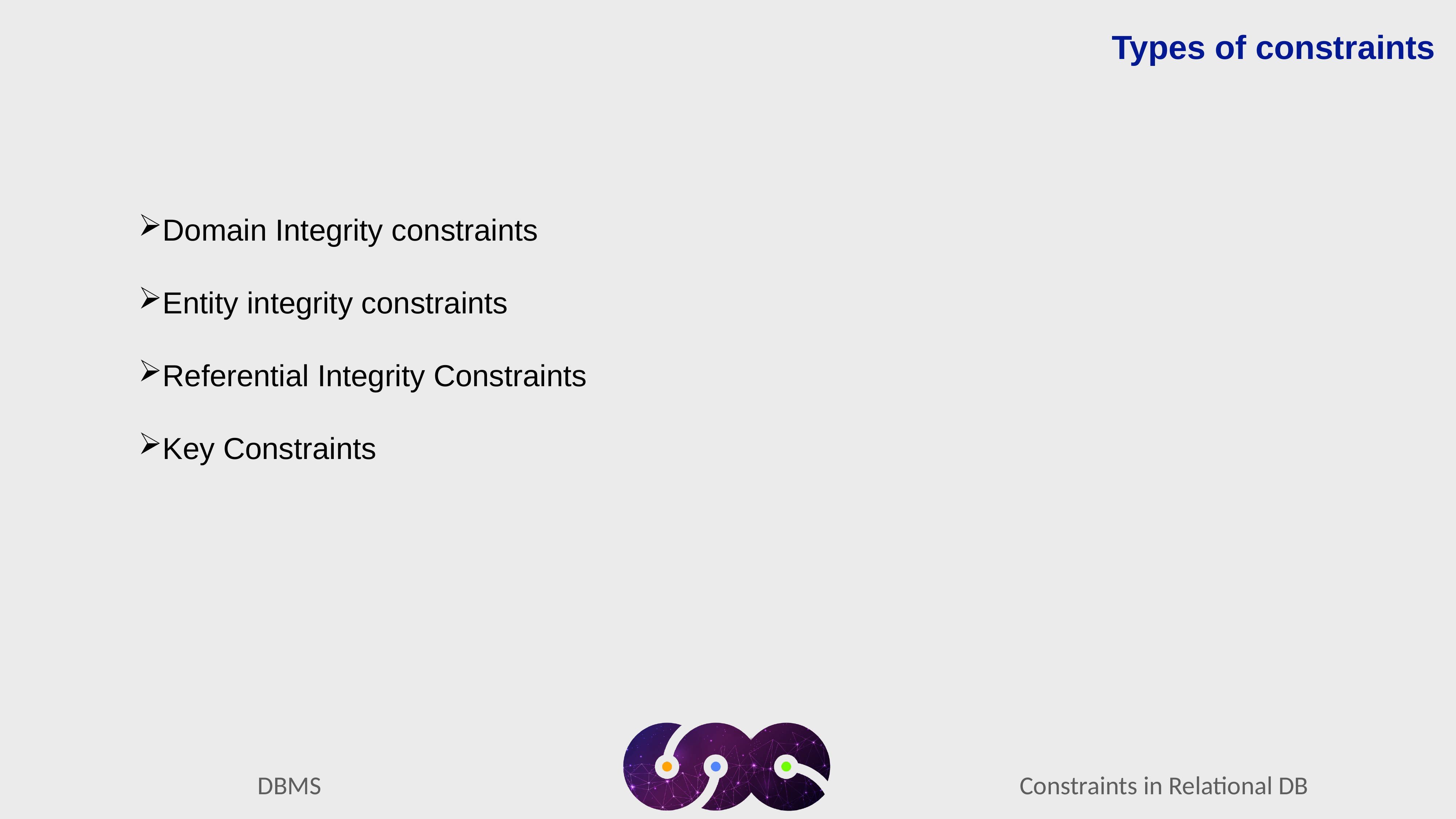

Types of constraints

Domain Integrity constraints

Entity integrity constraints

Referential Integrity Constraints

Key Constraints

Constraints in Relational DB